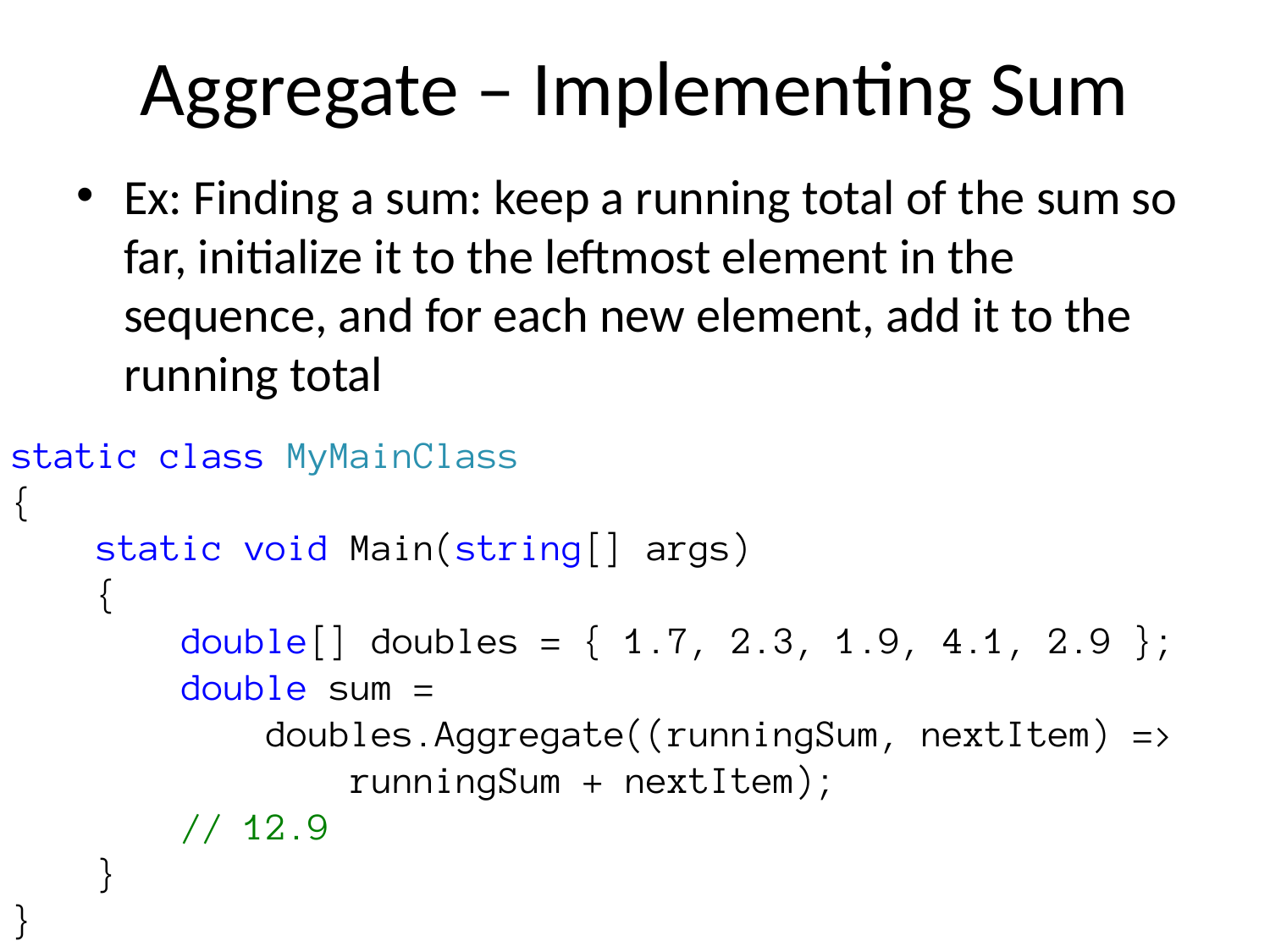

# Aggregate – Implementing Sum
Ex: Finding a sum: keep a running total of the sum so far, initialize it to the leftmost element in the sequence, and for each new element, add it to the running total

static class MyMainClass
{
    static void Main(string[] args)
    {
        double[] doubles = { 1.7, 2.3, 1.9, 4.1, 2.9 };
        double sum =
            doubles.Aggregate((runningSum, nextItem) =>
                runningSum + nextItem);
        // 12.9
    }
}